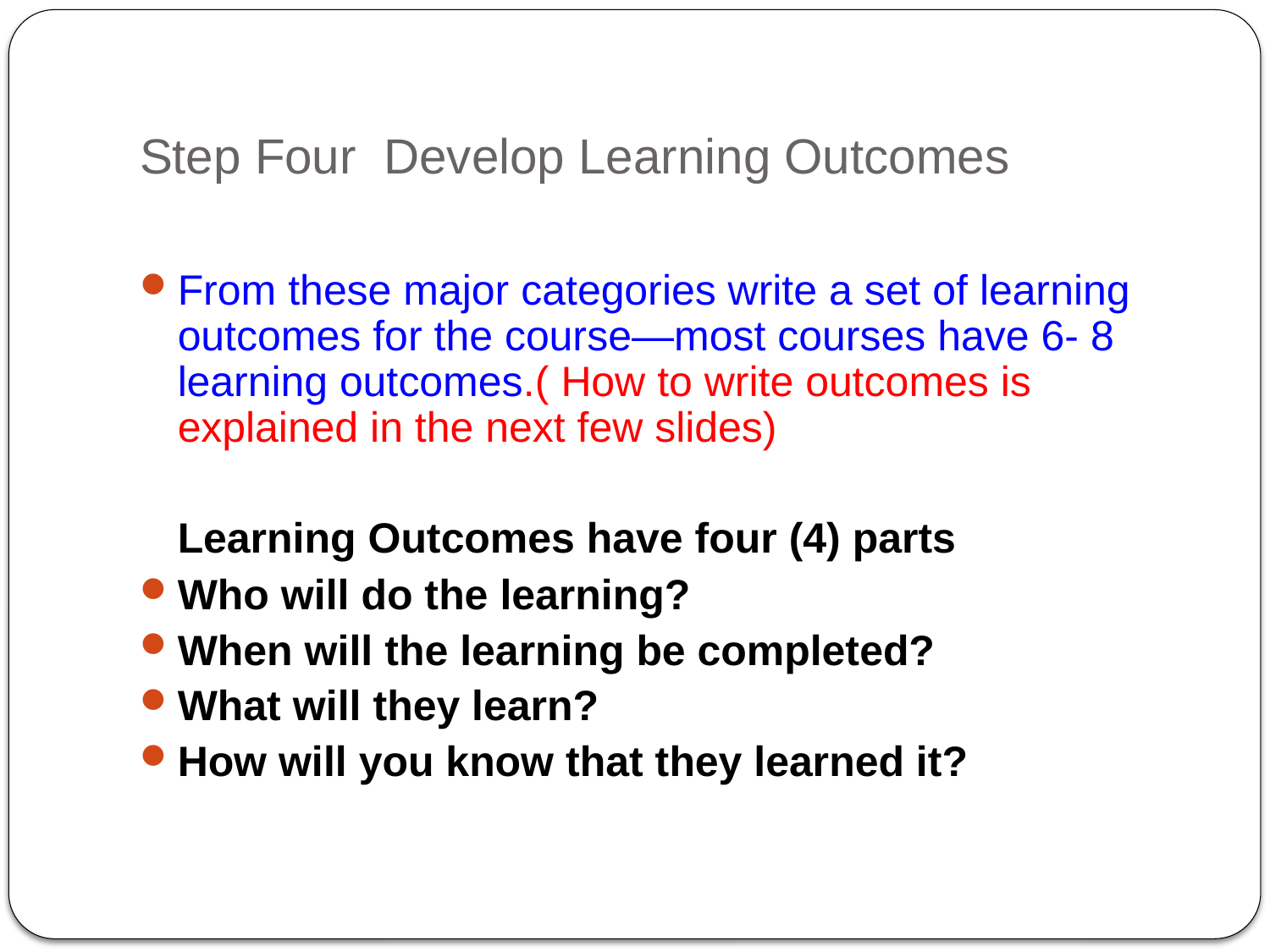

# Step Four  Develop Learning Outcomes

From these major categories write a set of learning outcomes for the course—most courses have 6- 8 learning outcomes.( How to write outcomes is explained in the next few slides)

	Learning Outcomes have four (4) parts
Who will do the learning?
When will the learning be completed?
What will they learn?
How will you know that they learned it?